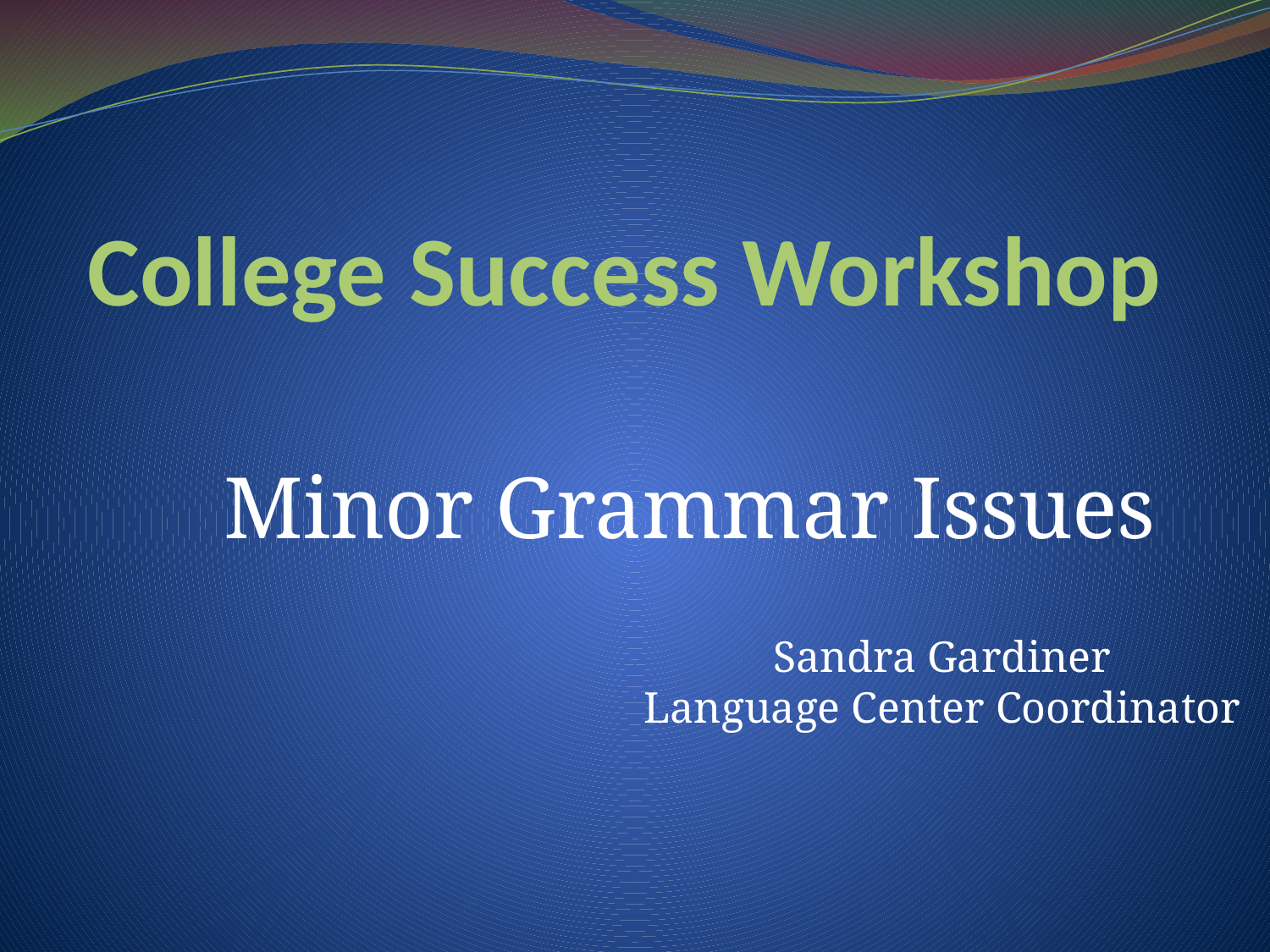

# College Success Workshop
Minor Grammar Issues

Sandra Gardiner
Language Center Coordinator